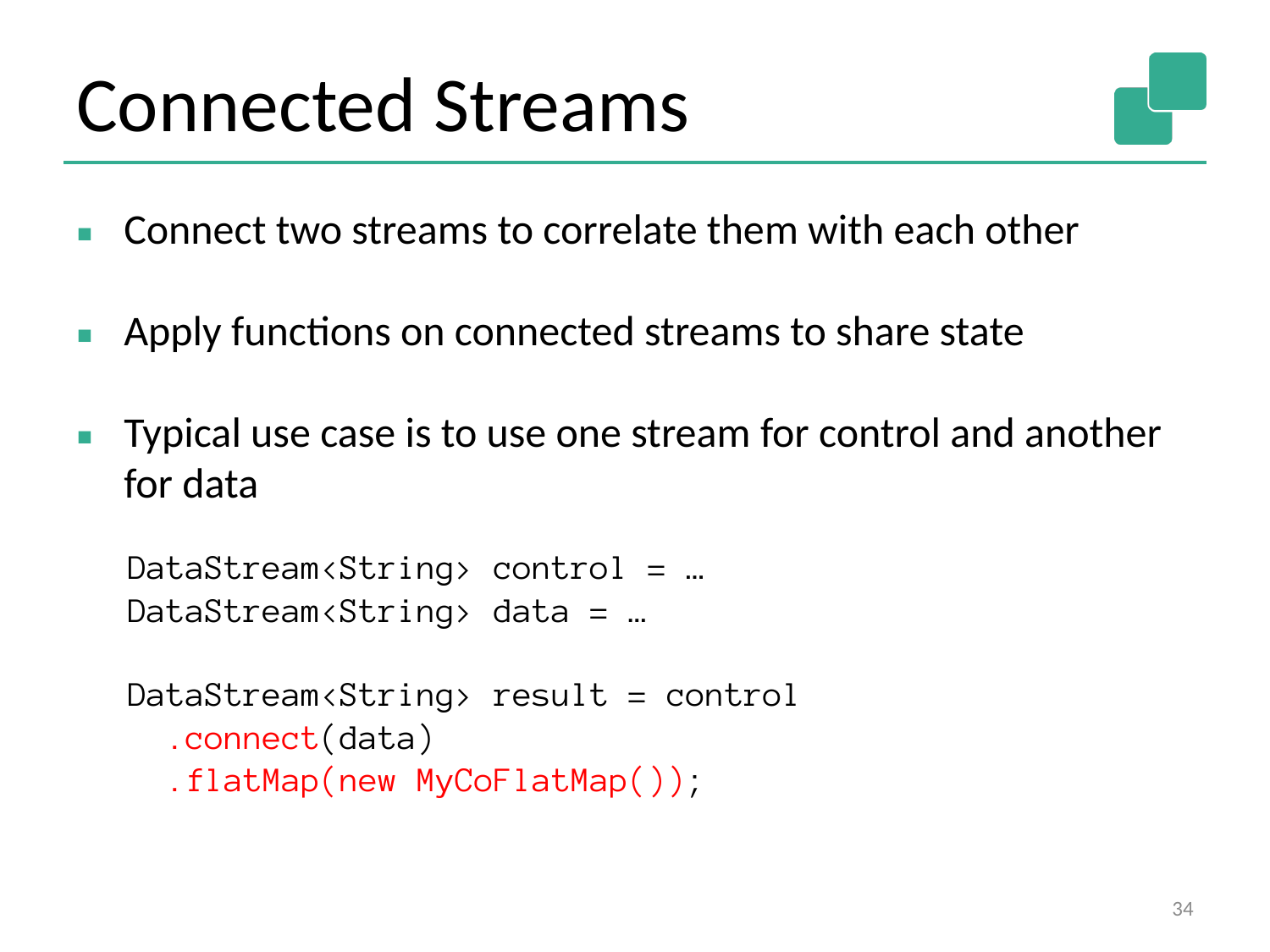

Connected Streams
Connect two streams to correlate them with each other

Apply functions on connected streams to share state

Typical use case is to use one stream for control and another for data

DataStream<String> control = …
DataStream<String> data = …

DataStream<String> result = control
  .connect(data)
  .flatMap(new MyCoFlatMap());
34